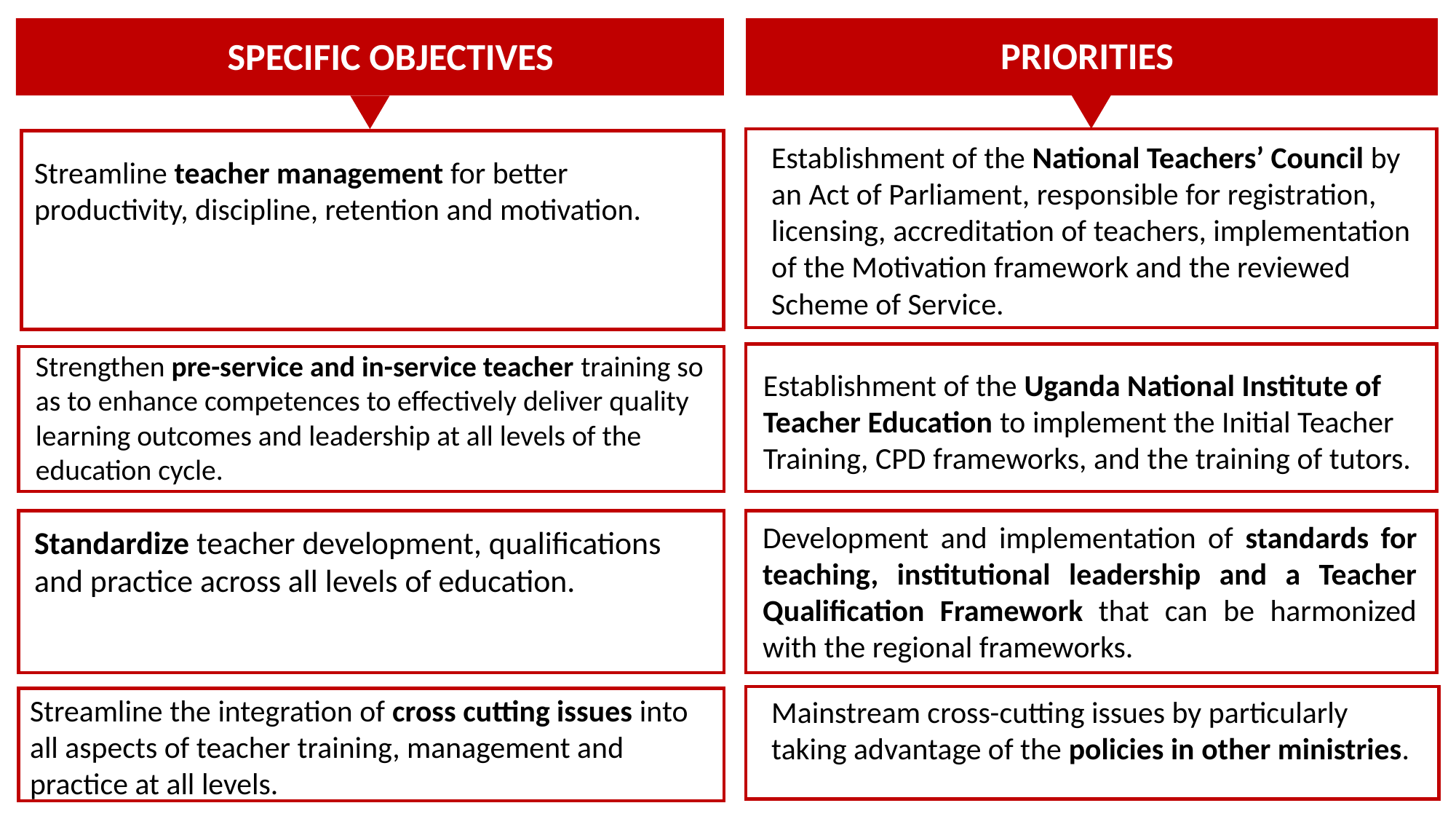

PRIORITIES
SPECIFIC OBJECTIVES

Establishment of the National Teachers’ Council by an Act of Parliament, responsible for registration, licensing, accreditation of teachers, implementation of the Motivation framework and the reviewed Scheme of Service.

Streamline teacher management for better productivity, discipline, retention and motivation.

Strengthen pre-service and in-service teacher training so as to enhance competences to effectively deliver quality learning outcomes and leadership at all levels of the education cycle.

Establishment of the Uganda National Institute of Teacher Education to implement the Initial Teacher Training, CPD frameworks, and the training of tutors.

Development and implementation of standards for teaching, institutional leadership and a Teacher Qualification Framework that can be harmonized with the regional frameworks.

Standardize teacher development, qualifications and practice across all levels of education.

Streamline the integration of cross cutting issues into all aspects of teacher training, management and practice at all levels.

Mainstream cross-cutting issues by particularly taking advantage of the policies in other ministries.